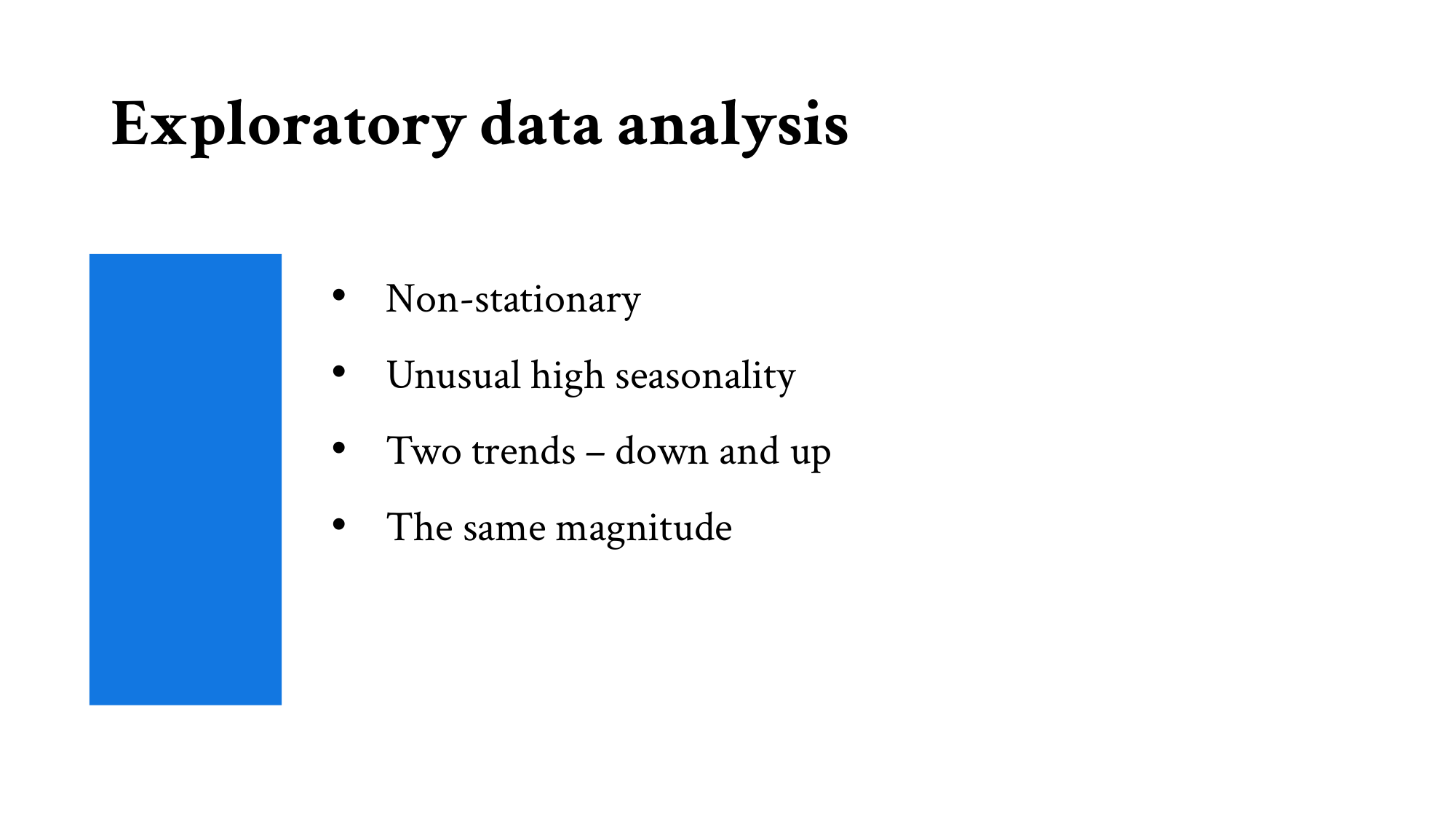

# Exploratory data analysis
Non-stationary
Unusual high seasonality
Two trends – down and up
The same magnitude